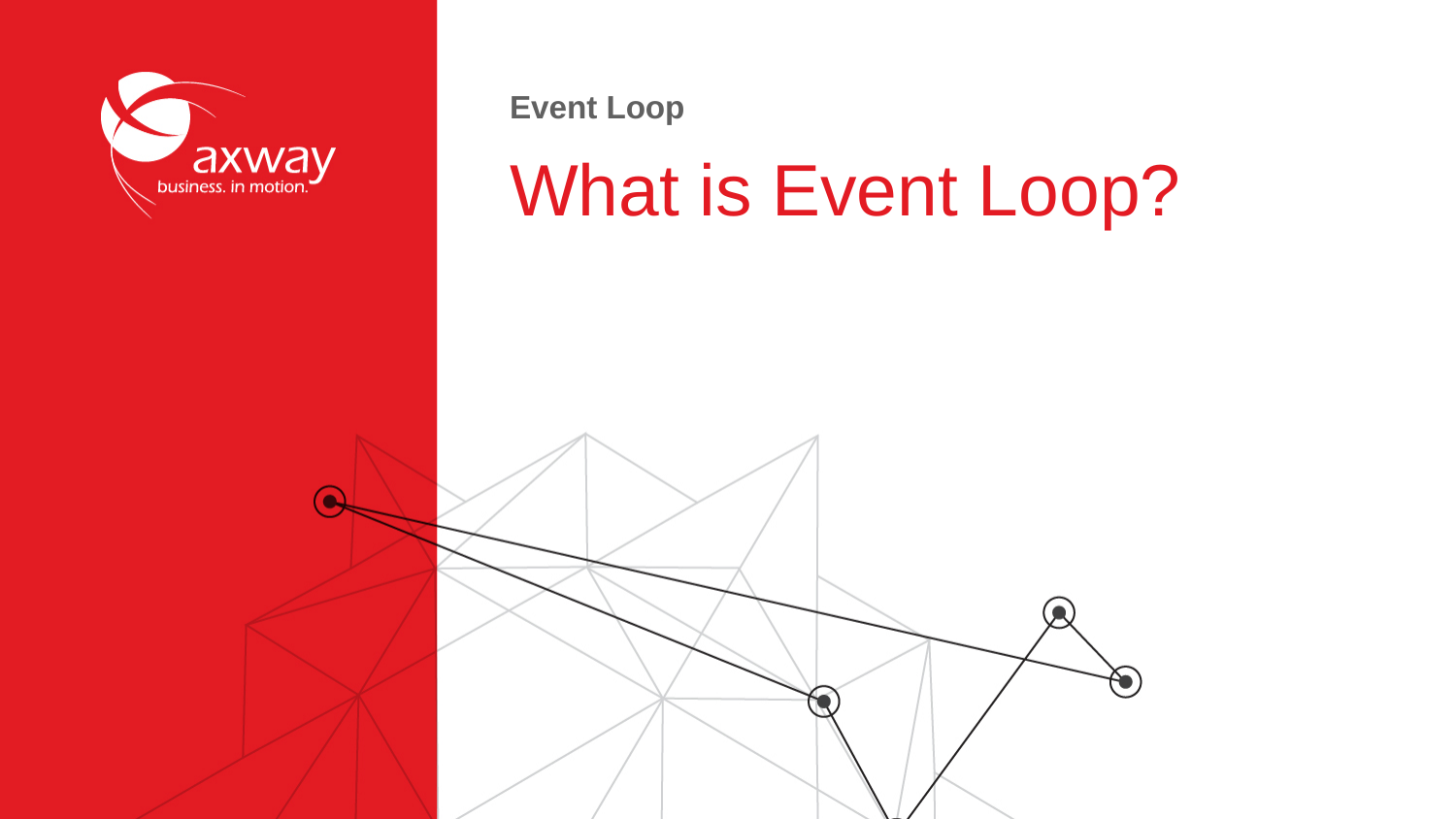

# Event Loop
What is Event Loop?